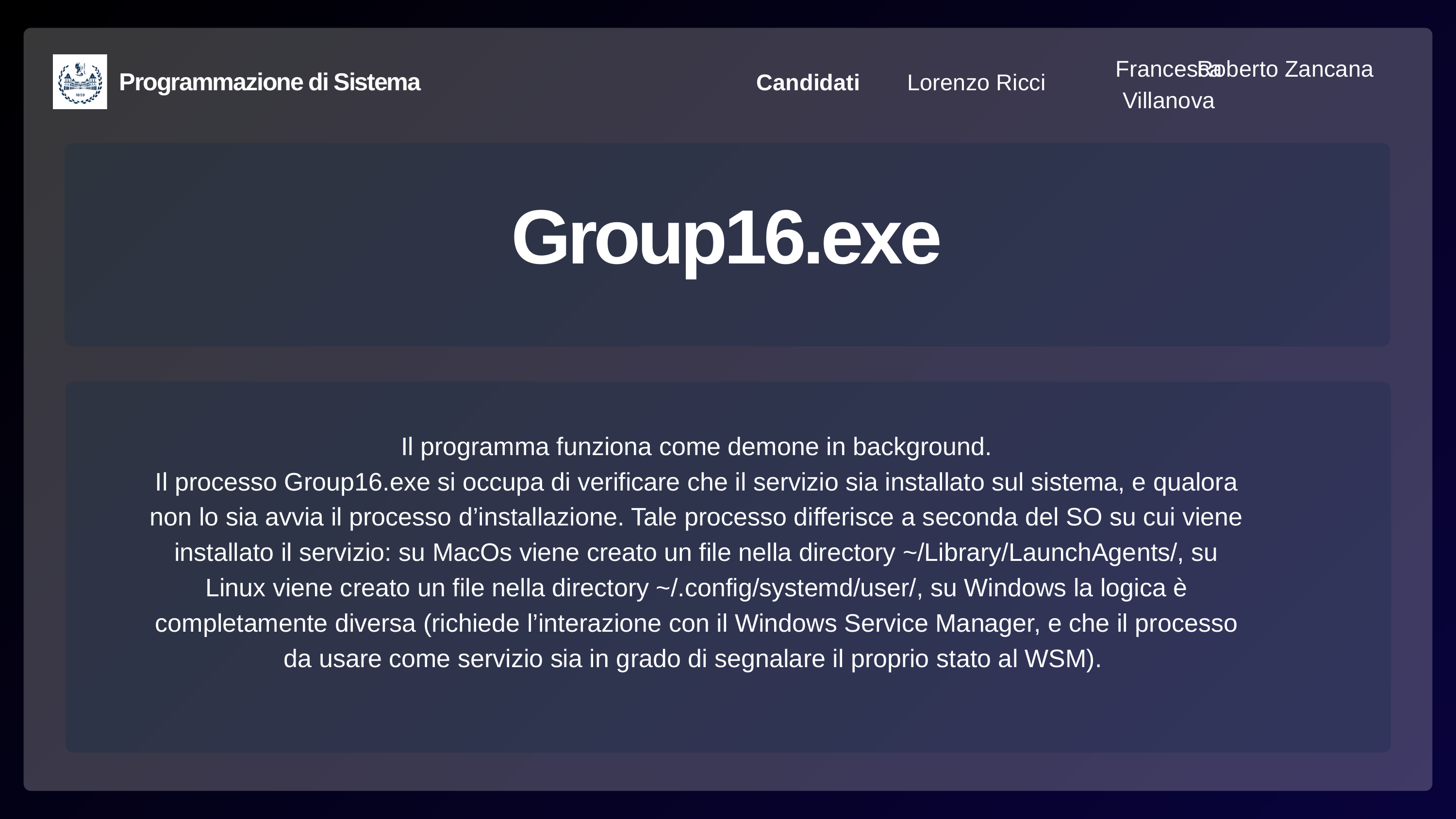

Francesca Villanova
Roberto Zancana

Programmazione di Sistema
Candidati
Lorenzo Ricci

Group16.exe

Il programma funziona come demone in background.
Il processo Group16.exe si occupa di verificare che il servizio sia installato sul sistema, e qualora non lo sia avvia il processo d’installazione. Tale processo differisce a seconda del SO su cui viene installato il servizio: su MacOs viene creato un file nella directory ~/Library/LaunchAgents/, su Linux viene creato un file nella directory ~/.config/systemd/user/, su Windows la logica è completamente diversa (richiede l’interazione con il Windows Service Manager, e che il processo da usare come servizio sia in grado di segnalare il proprio stato al WSM).